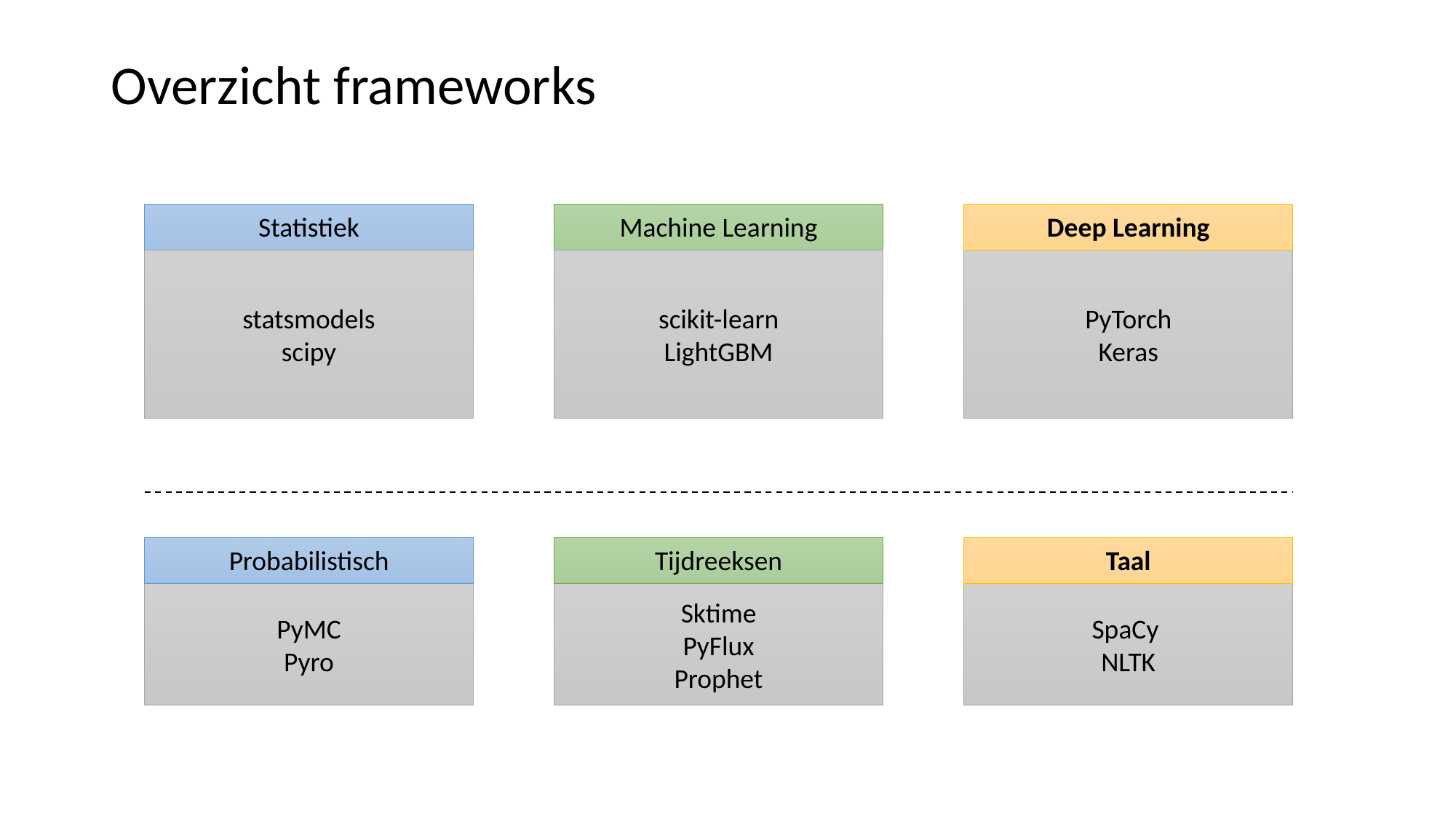

# Overzicht frameworks
Statistiek
statsmodels
scipy
Machine Learning
scikit-learn
LightGBM
Deep Learning
PyTorch
Keras
Probabilistisch
PyMC
Pyro
Tijdreeksen
Sktime
PyFlux
Prophet
Taal
SpaCy
NLTK